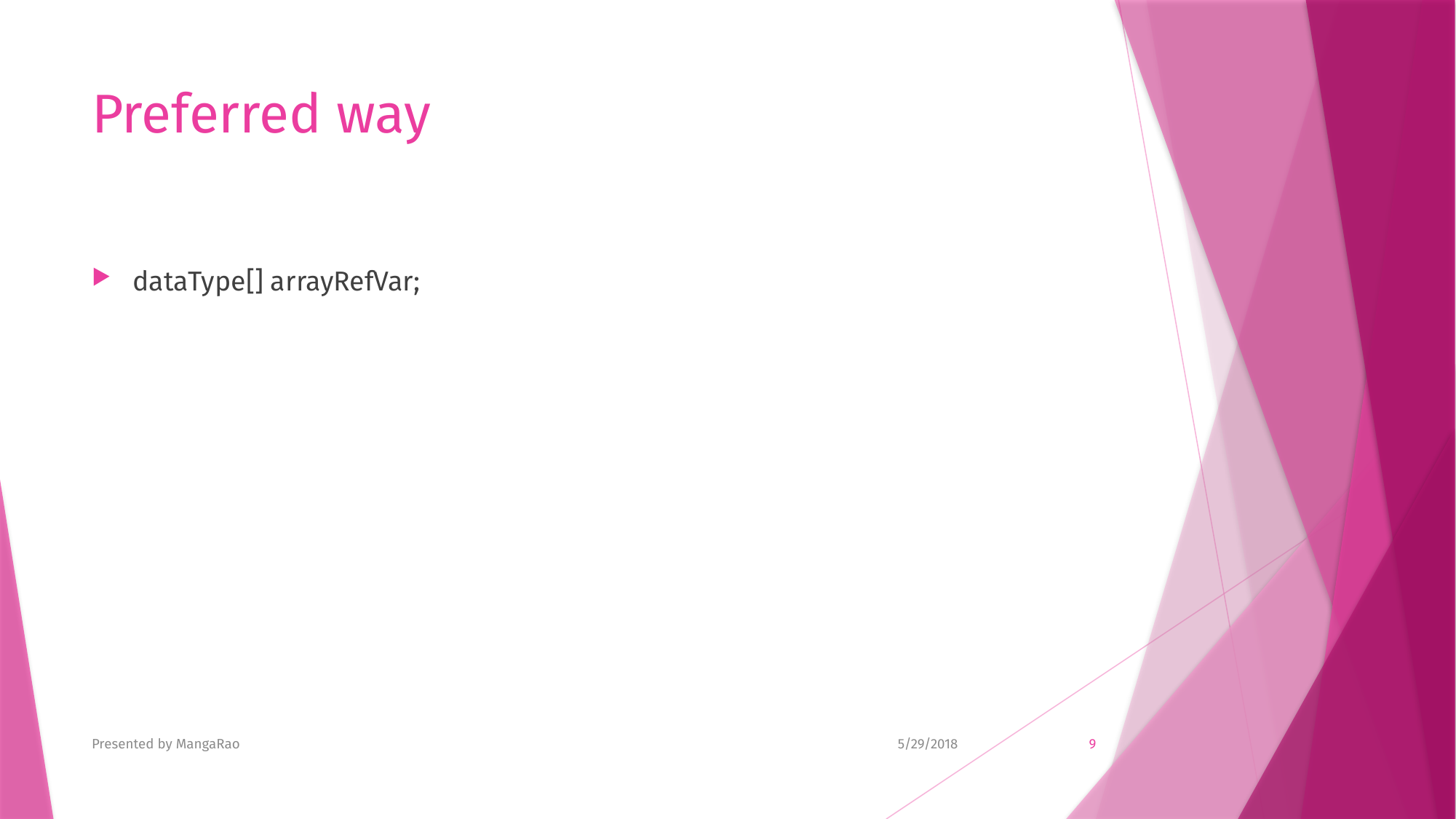

# Preferred way
dataType[] arrayRefVar;
Presented by MangaRao
5/29/2018
9